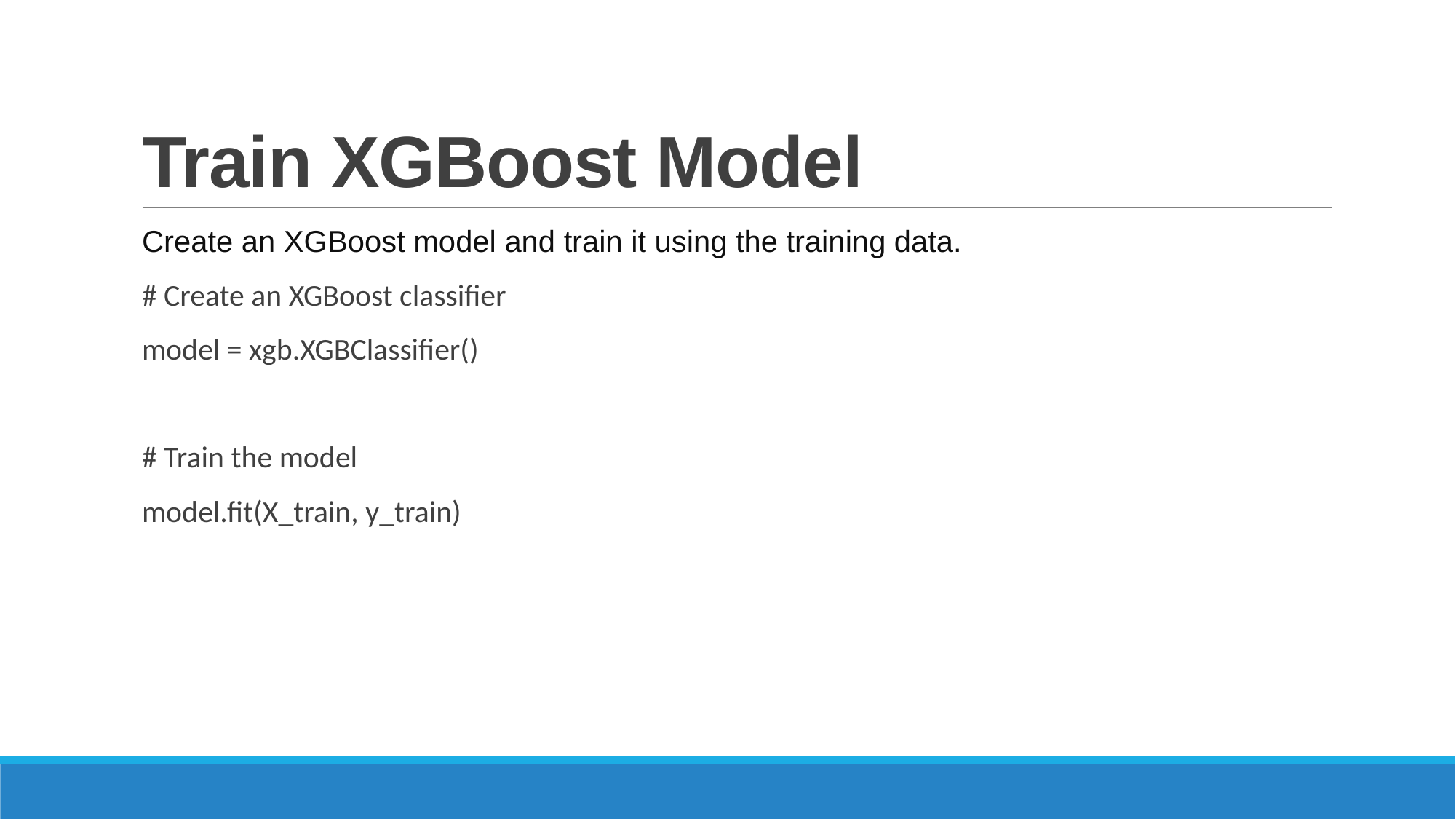

# Train XGBoost Model
Create an XGBoost model and train it using the training data.
# Create an XGBoost classifier
model = xgb.XGBClassifier()

# Train the model
model.fit(X_train, y_train)